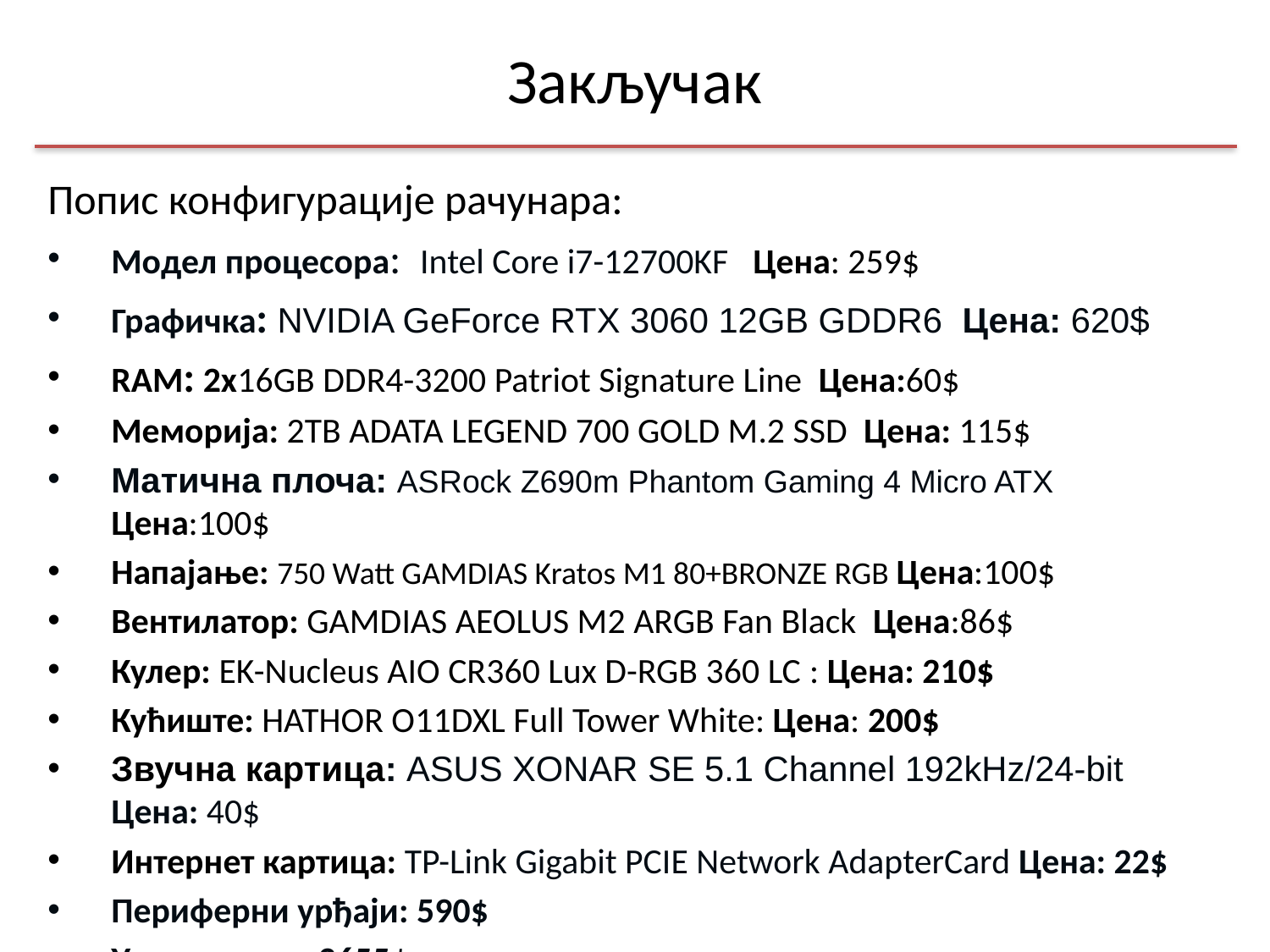

# Закључак
Попис конфигурације рачунара:
Модел процесора:  Intel Core i7-12700KF   Цена: 259$
Графичка: NVIDIA GeForce RTX 3060 12GB GDDR6  Цена: 620$
RAM: 2x16GB DDR4-3200 Patriot Signature Line  Цена:60$
Меморија: 2TB ADATA LEGEND 700 GOLD M.2 SSD  Цена: 115$
Матична плоча: ASRock Z690m Phantom Gaming 4 Micro ATX  Цена:100$
Напајање: 750 Watt GAMDIAS Kratos M1 80+BRONZE RGB Цена:100$
Вентилатор: GAMDIAS AEOLUS M2 ARGB Fan Black  Цена:86$
Кулер: EK-Nucleus AIO CR360 Lux D-RGB 360 LC : Цена: 210$
Кућиште: HATHOR O11DXL Full Tower White: Цена: 200$
Звучна картица: ASUS XONAR SE 5.1 Channel 192kHz/24-bit  Цена: 40$
Интернет картица: TP-Link Gigabit PCIE Network AdapterCard Цена: 22$
Периферни урђаји: 590$
Укупна цена: 2655$

Укупна цена: